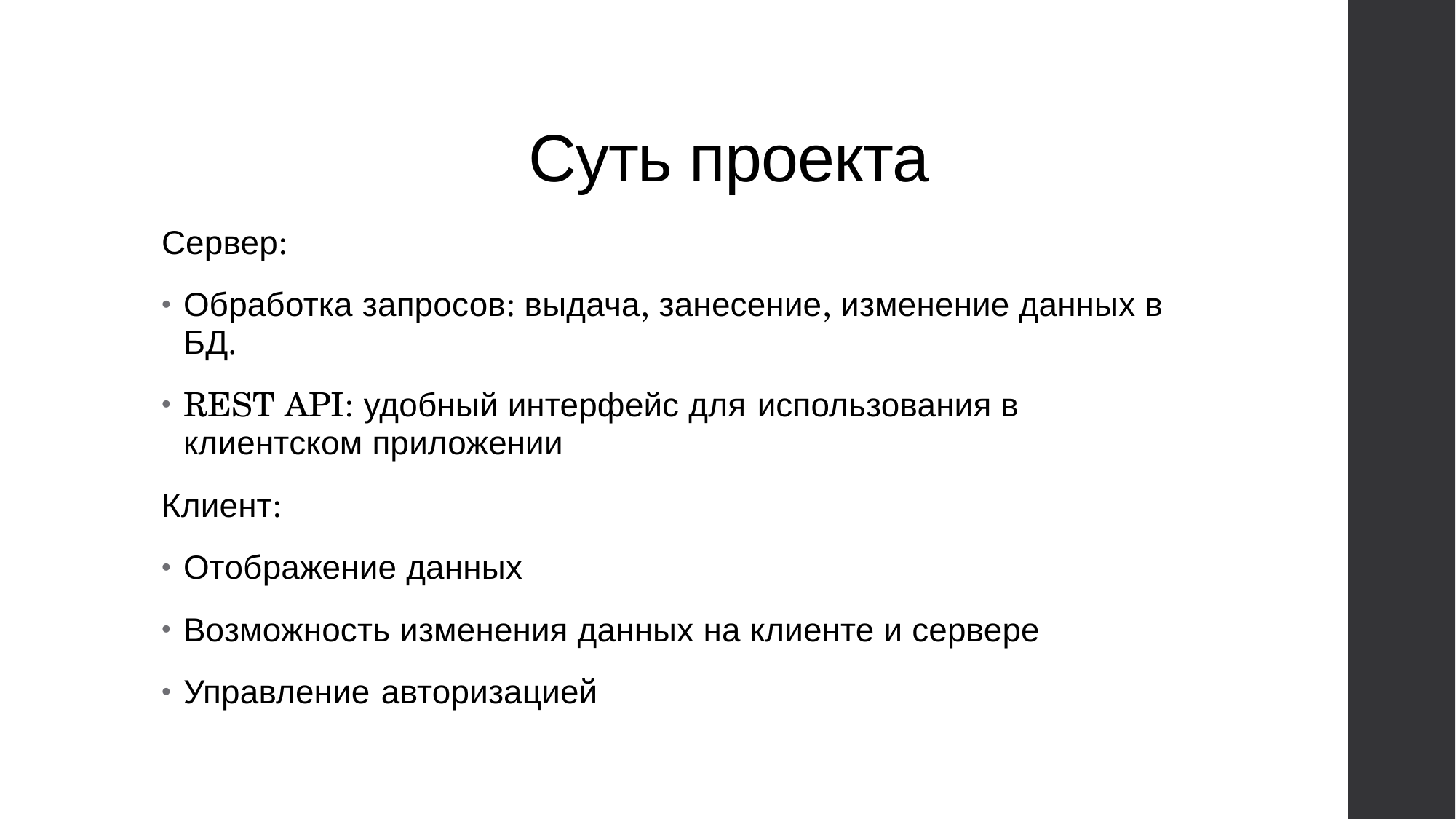

# Суть проекта
Сервер:
Обработка запросов: выдача, занесение, изменение данных в БД.
REST API: удобный интерфейс для использования в клиентском приложении
Клиент:
Отображение данных
Возможность изменения данных на клиенте и сервере
Управление авторизацией